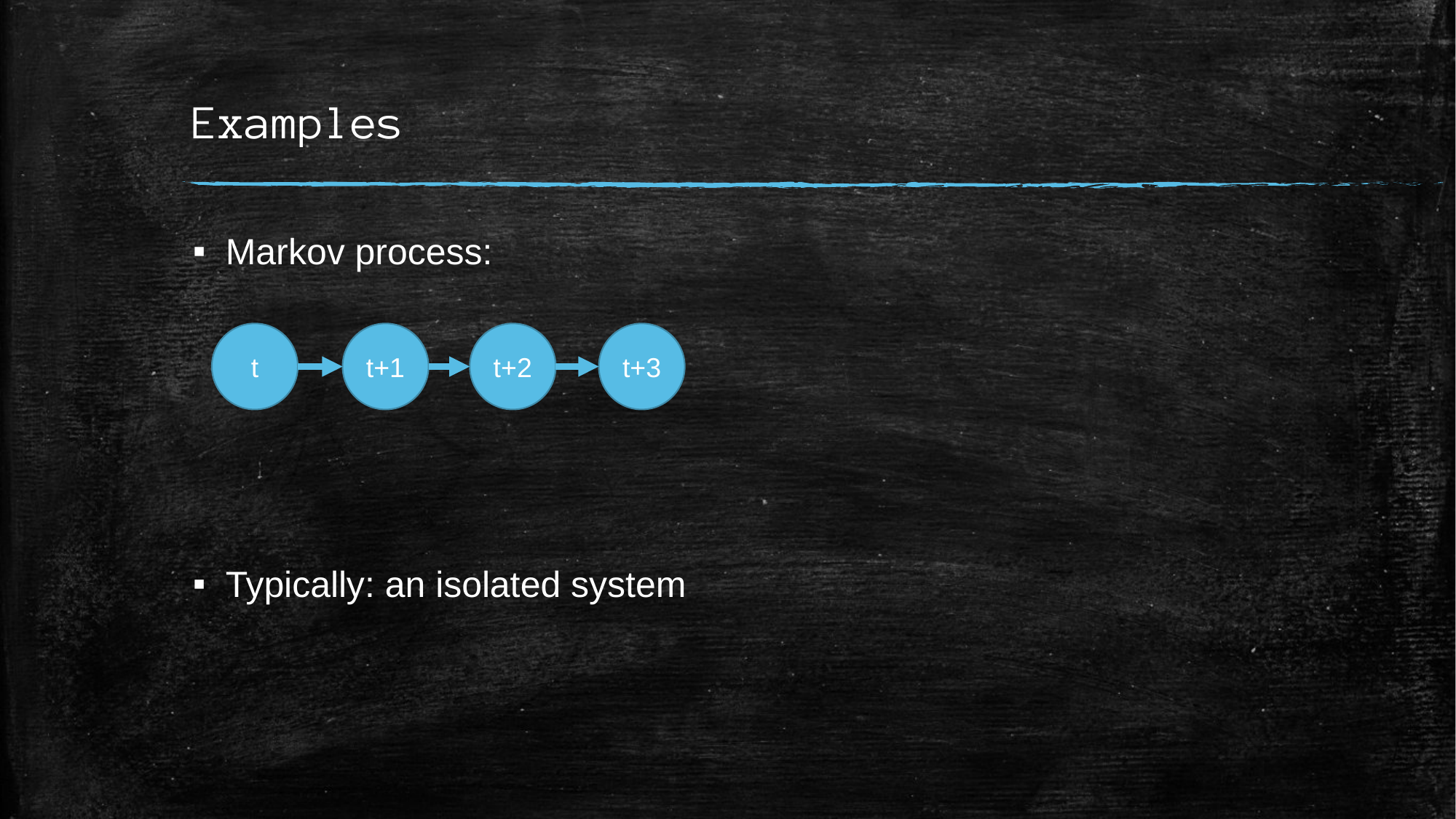

# Examples
Markov process:

Typically: an isolated system
t
t+1
t+2
t+3